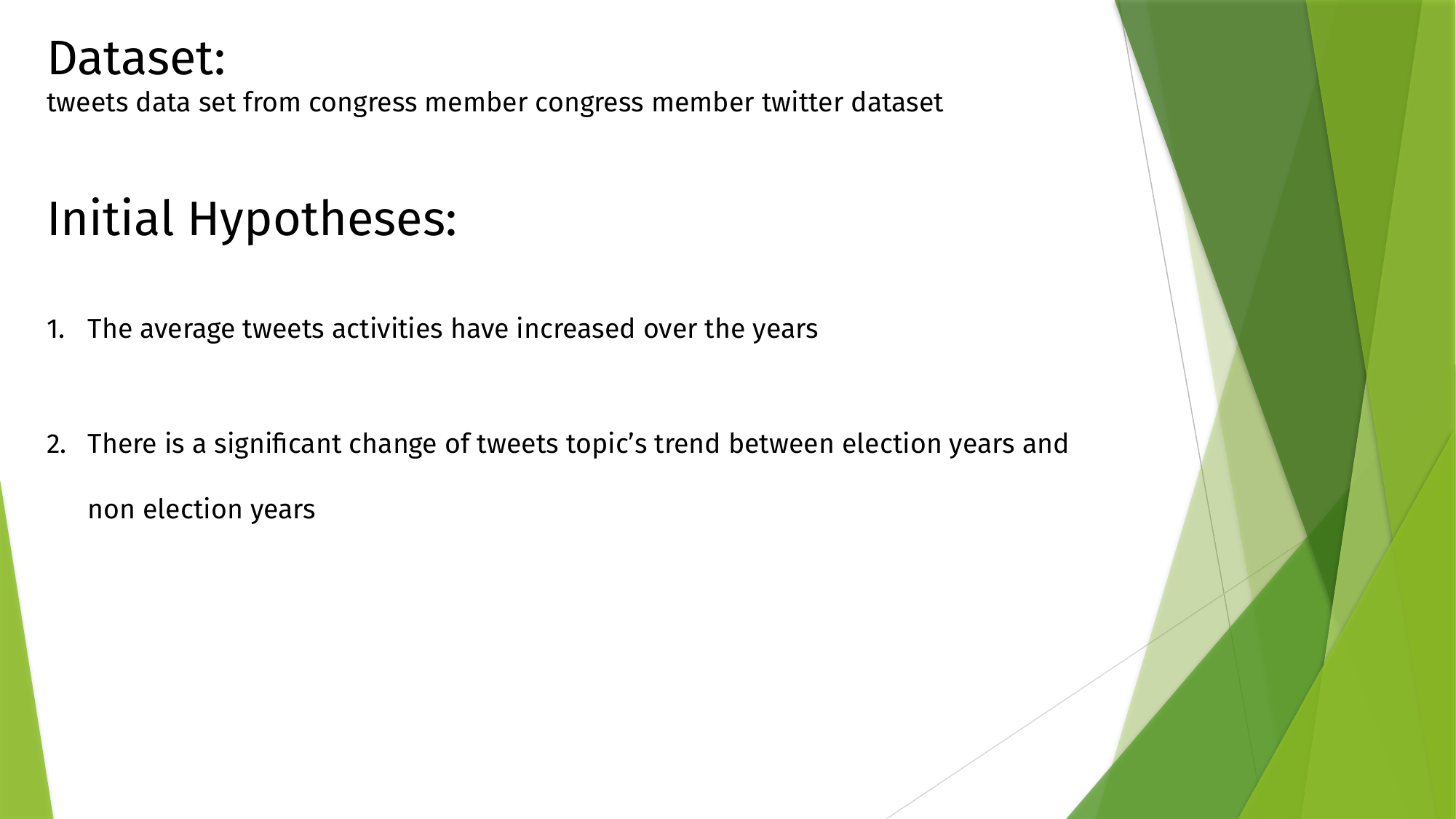

Dataset:
tweets data set from congress member congress member twitter dataset

Initial Hypotheses:

The average tweets activities have increased over the years

There is a significant change of tweets topic’s trend between election years and non election years